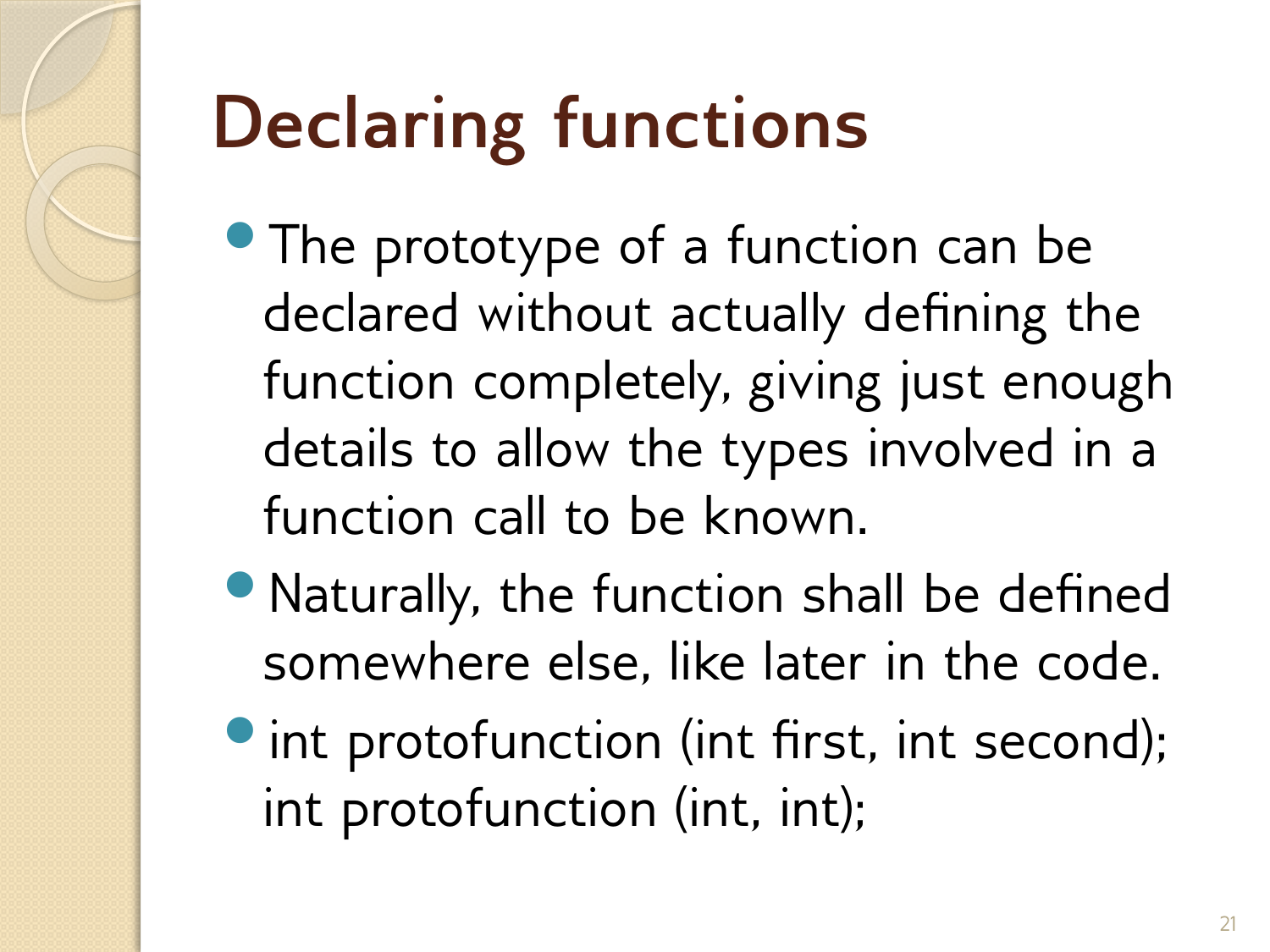

# Declaring functions
The prototype of a function can be declared without actually defining the function completely, giving just enough details to allow the types involved in a function call to be known.
Naturally, the function shall be defined somewhere else, like later in the code.
int protofunction (int first, int second); int protofunction (int, int);
21